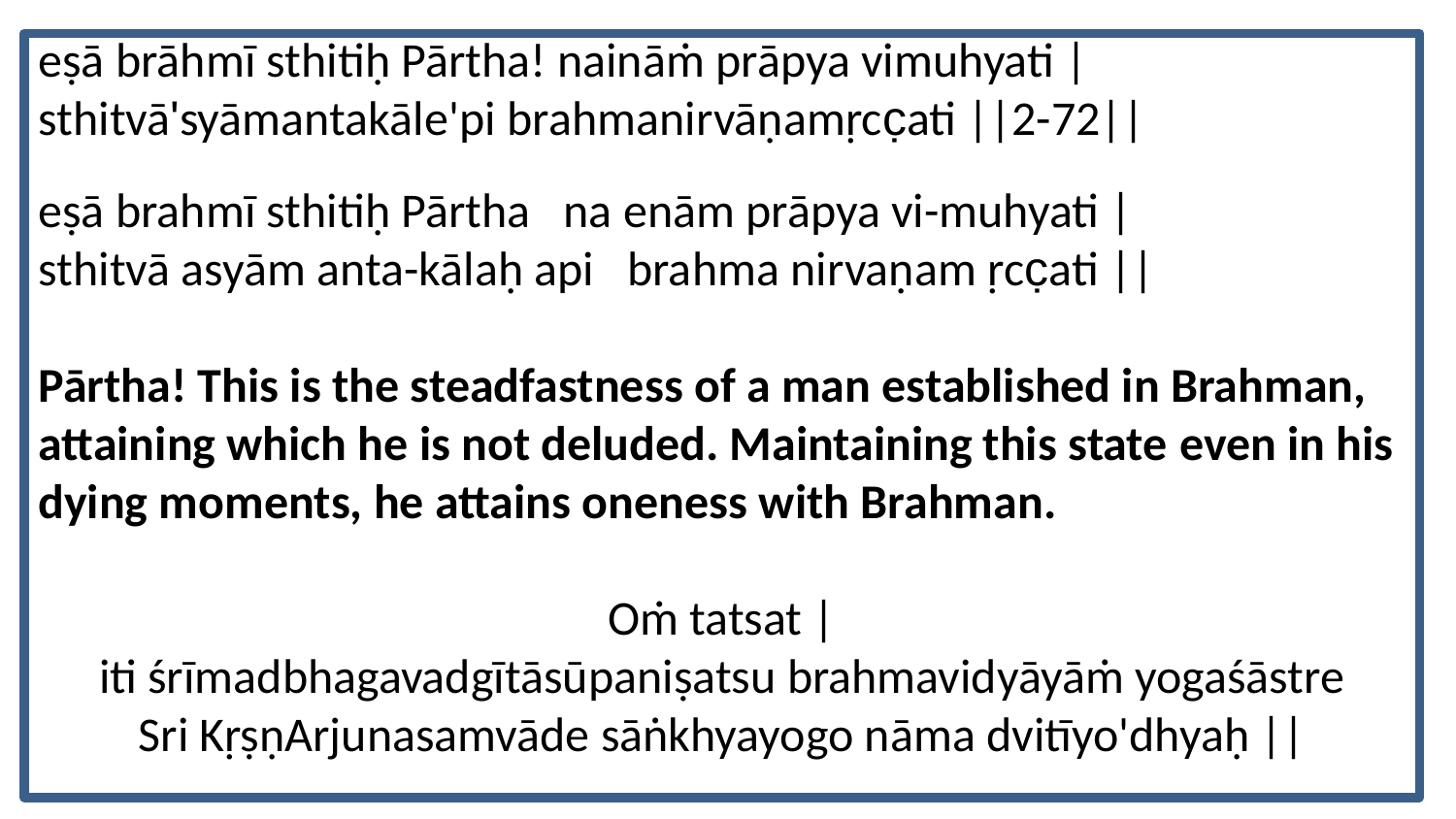

eṣā brāhmī sthitiḥ Pārtha! naināṁ prāpya vimuhyati |
sthitvā'syāmantakāle'pi brahmanirvāṇamṛcc̣ati ||2-72||

eṣā brahmī sthitiḥ Pārtha   na enām prāpya vi-muhyati |
sthitvā asyām anta-kālaḥ api   brahma nirvaṇam ṛcc̣ati ||

Pārtha! This is the steadfastness of a man established in Brahman, attaining which he is not deluded. Maintaining this state even in his dying moments, he attains oneness with Brahman.

Oṁ tatsat |
iti śrīmadbhagavadgītāsūpaniṣatsu brahmavidyāyāṁ yogaśāstre
Sri KṛṣṇArjunasamvāde sāṅkhyayogo nāma dvitīyo'dhyaḥ ||